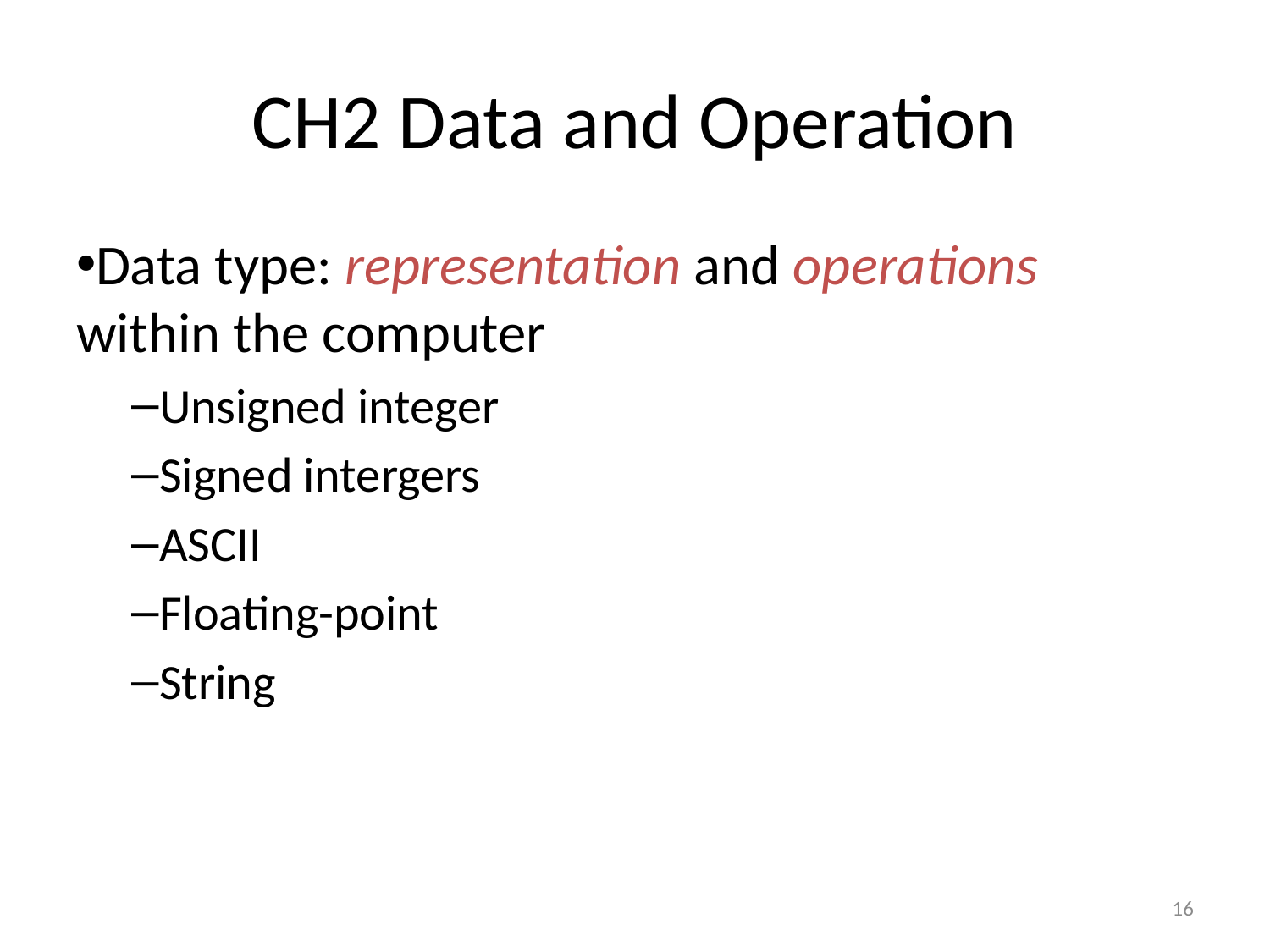

# CH2 Data and Operation
Data type: representation and operations within the computer
Unsigned integer
Signed intergers
ASCII
Floating-point
String

16